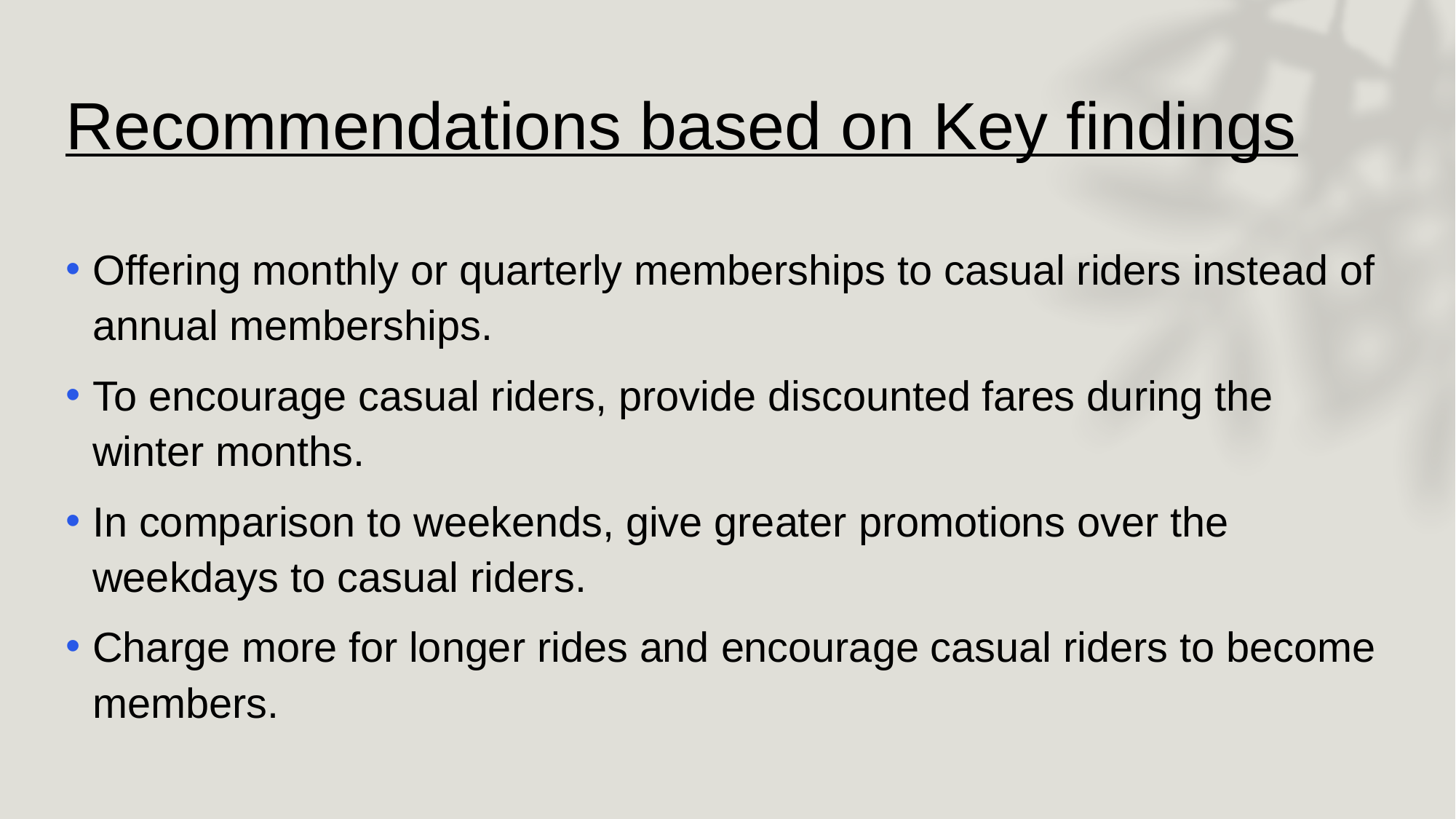

# Recommendations based on Key findings
Offering monthly or quarterly memberships to casual riders instead of annual memberships.
To encourage casual riders, provide discounted fares during the winter months.
In comparison to weekends, give greater promotions over the weekdays to casual riders.
Charge more for longer rides and encourage casual riders to become members.